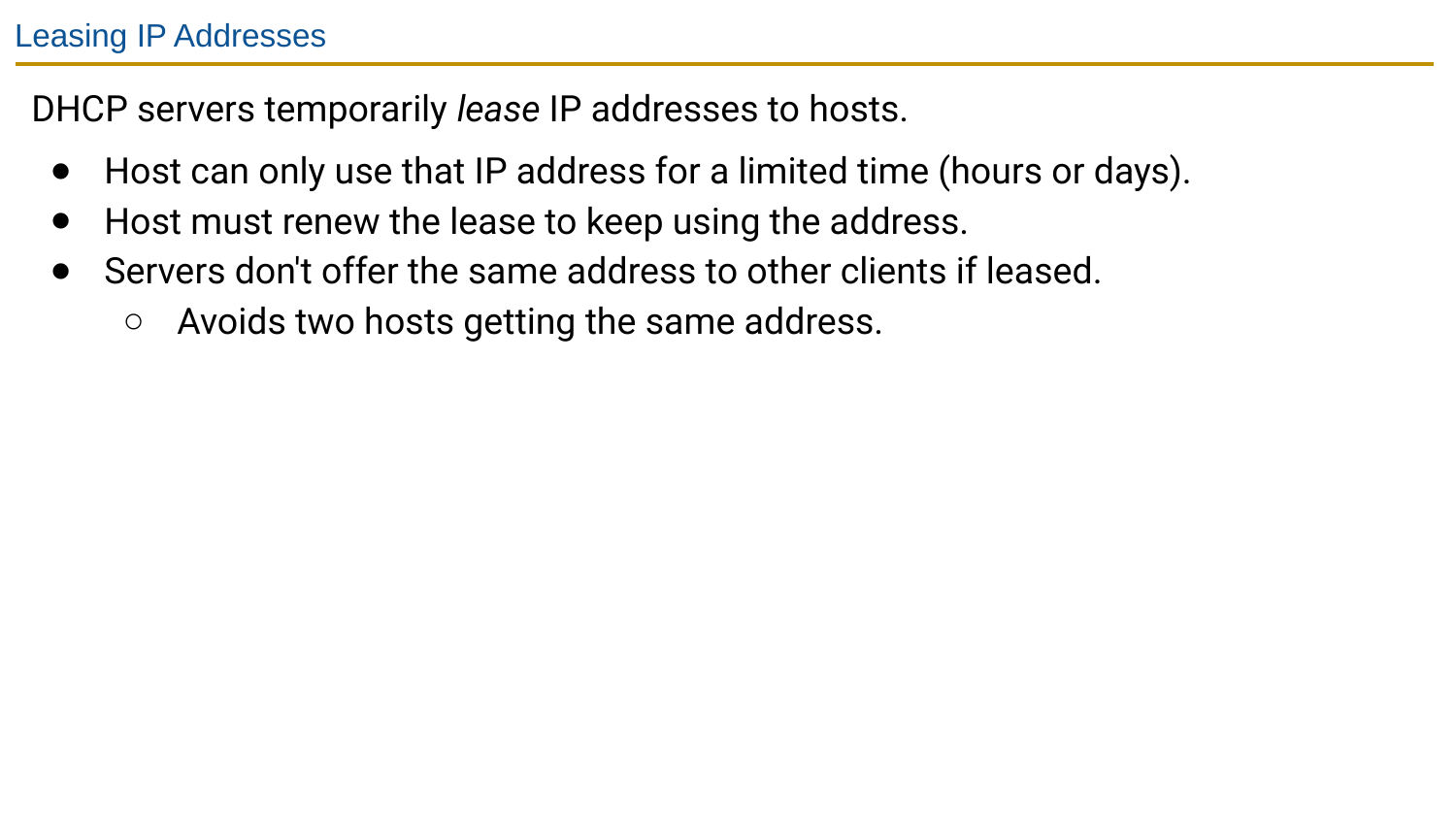

# Leasing IP Addresses
DHCP servers temporarily lease IP addresses to hosts.
Host can only use that IP address for a limited time (hours or days).
Host must renew the lease to keep using the address.
Servers don't offer the same address to other clients if leased.
Avoids two hosts getting the same address.